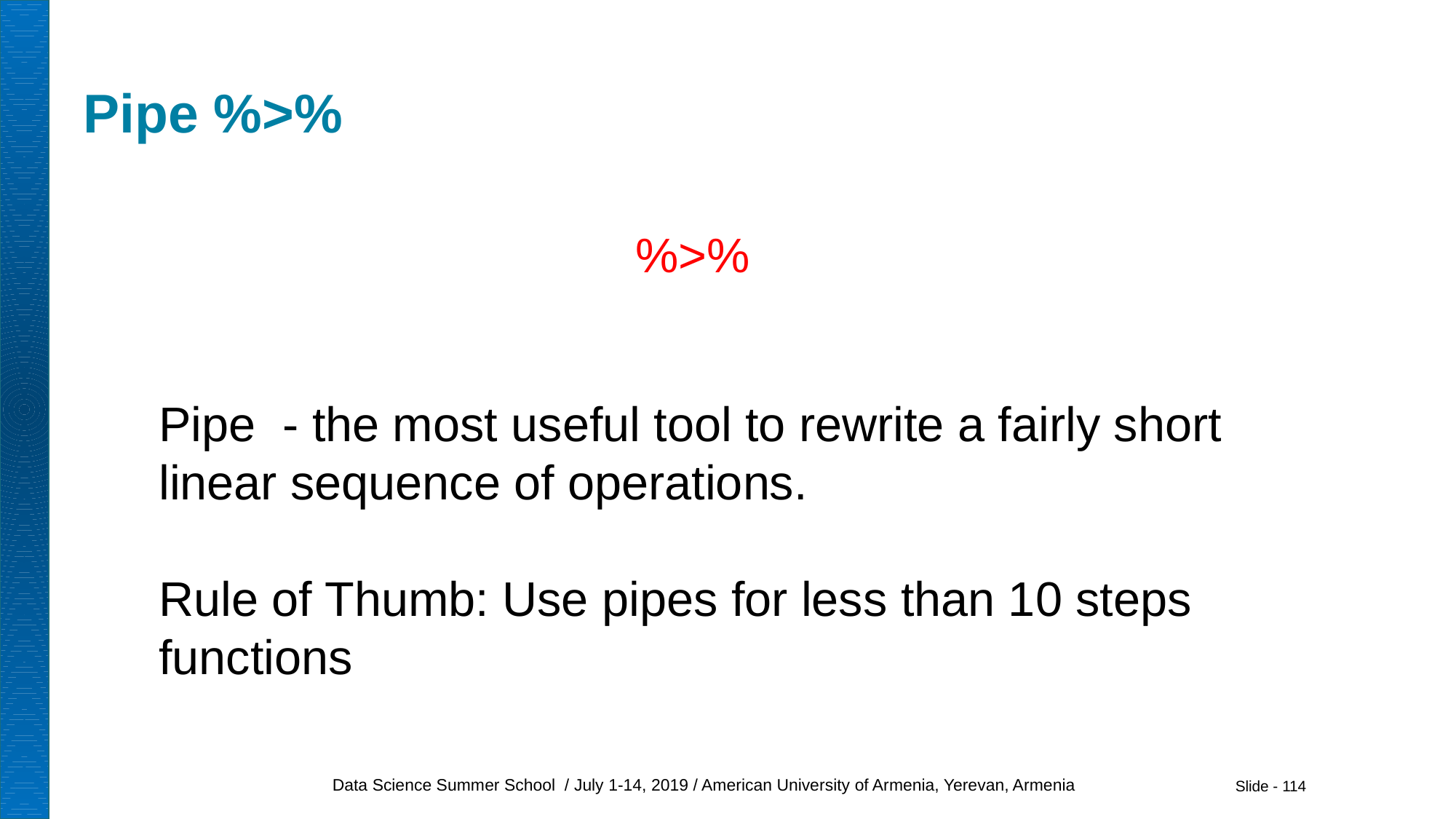

# Pipe %>%
%>%
Pipe  - the most useful tool to rewrite a fairly short linear sequence of operations.

Rule of Thumb: Use pipes for less than 10 steps functions